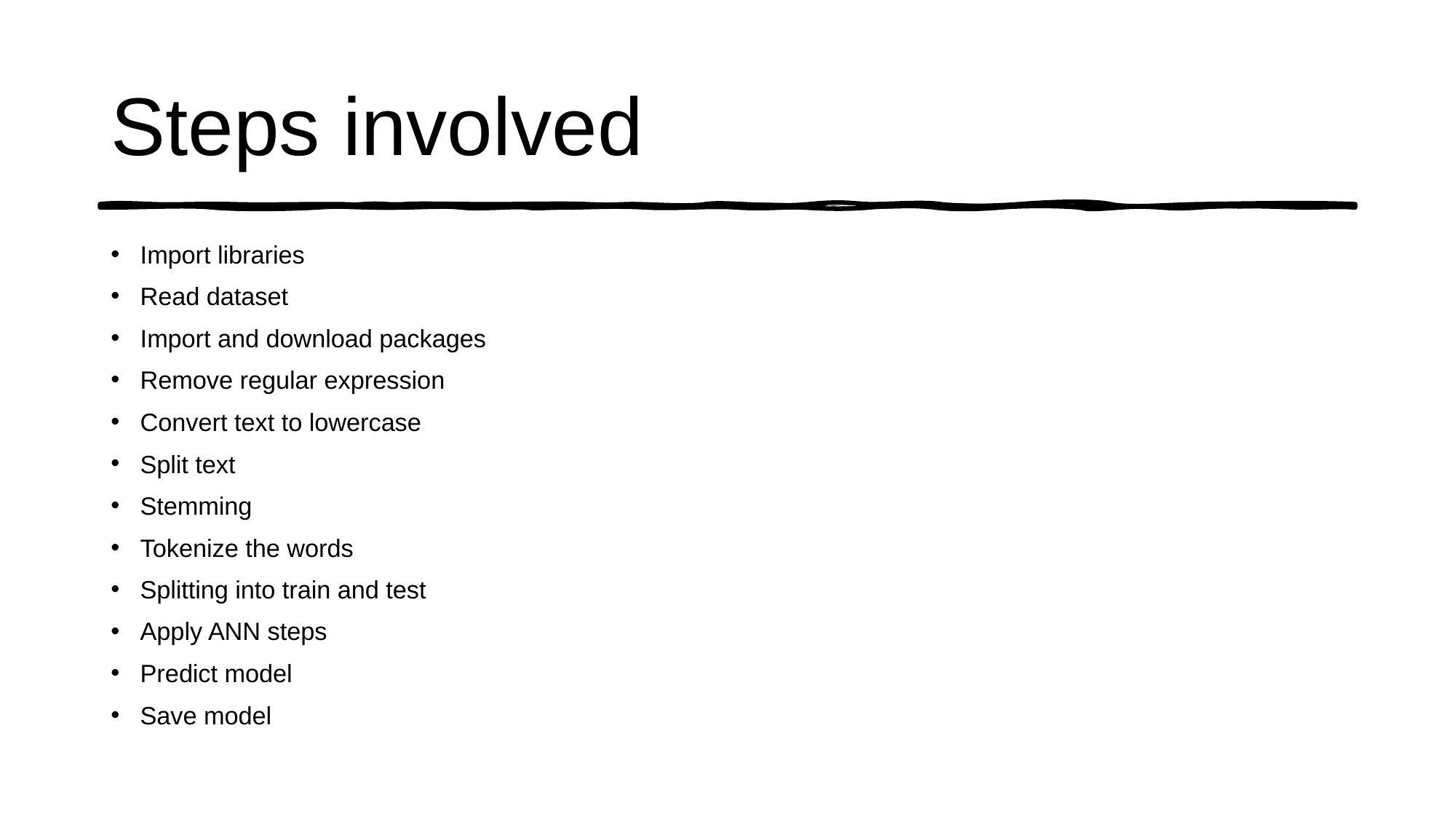

# Steps involved
Import libraries
Read dataset
Import and download packages
Remove regular expression
Convert text to lowercase
Split text
Stemming
Tokenize the words
Splitting into train and test
Apply ANN steps
Predict model
Save model